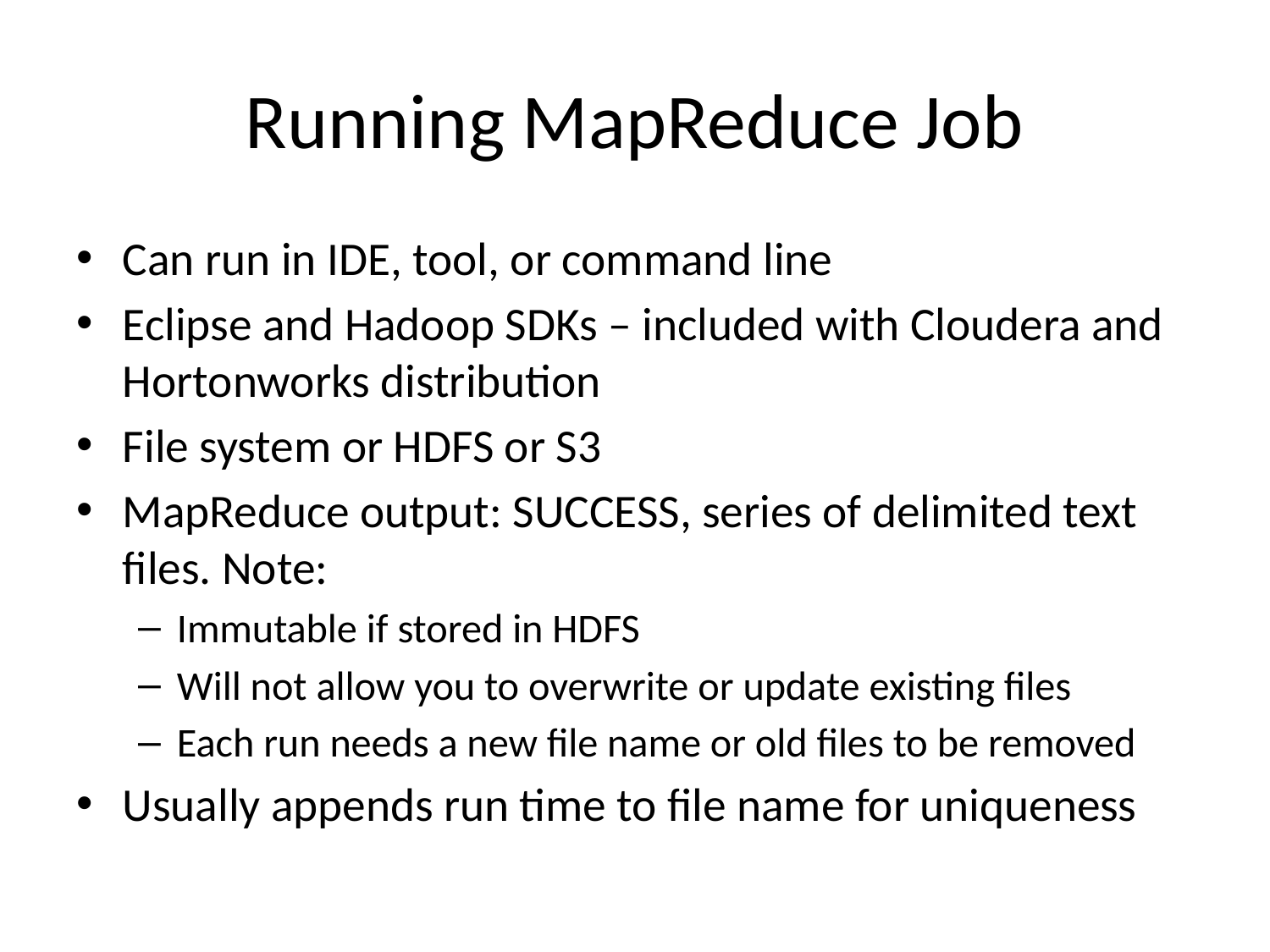

# Running MapReduce Job
Can run in IDE, tool, or command line
Eclipse and Hadoop SDKs – included with Cloudera and Hortonworks distribution
File system or HDFS or S3
MapReduce output: SUCCESS, series of delimited text files. Note:
Immutable if stored in HDFS
Will not allow you to overwrite or update existing files
Each run needs a new file name or old files to be removed
Usually appends run time to file name for uniqueness